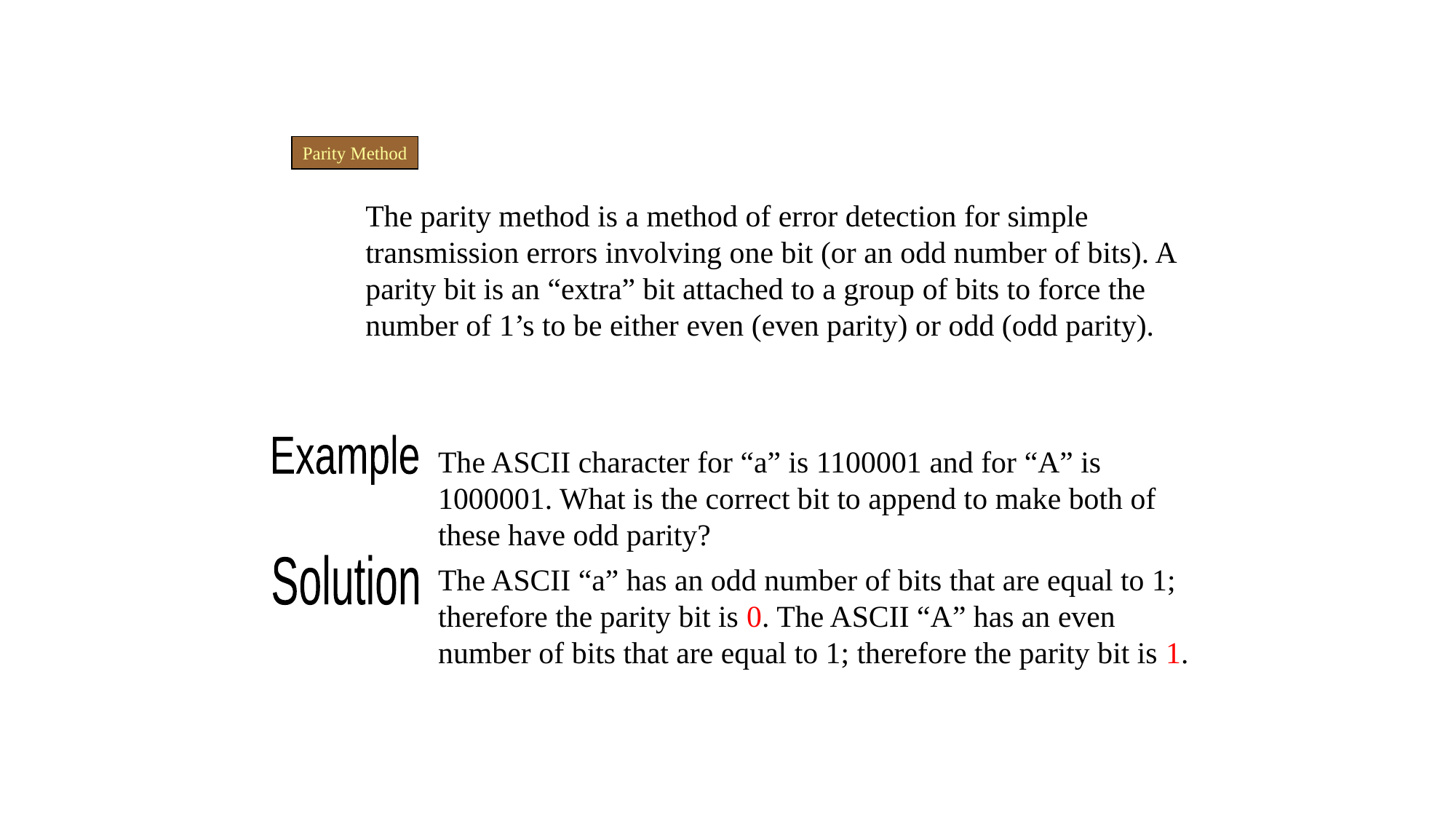

Parity Method
The parity method is a method of error detection for simple transmission errors involving one bit (or an odd number of bits). A parity bit is an “extra” bit attached to a group of bits to force the number of 1’s to be either even (even parity) or odd (odd parity).

Example
The ASCII character for “a” is 1100001 and for “A” is 1000001. What is the correct bit to append to make both of these have odd parity?
Solution
The ASCII “a” has an odd number of bits that are equal to 1; therefore the parity bit is 0. The ASCII “A” has an even number of bits that are equal to 1; therefore the parity bit is 1.